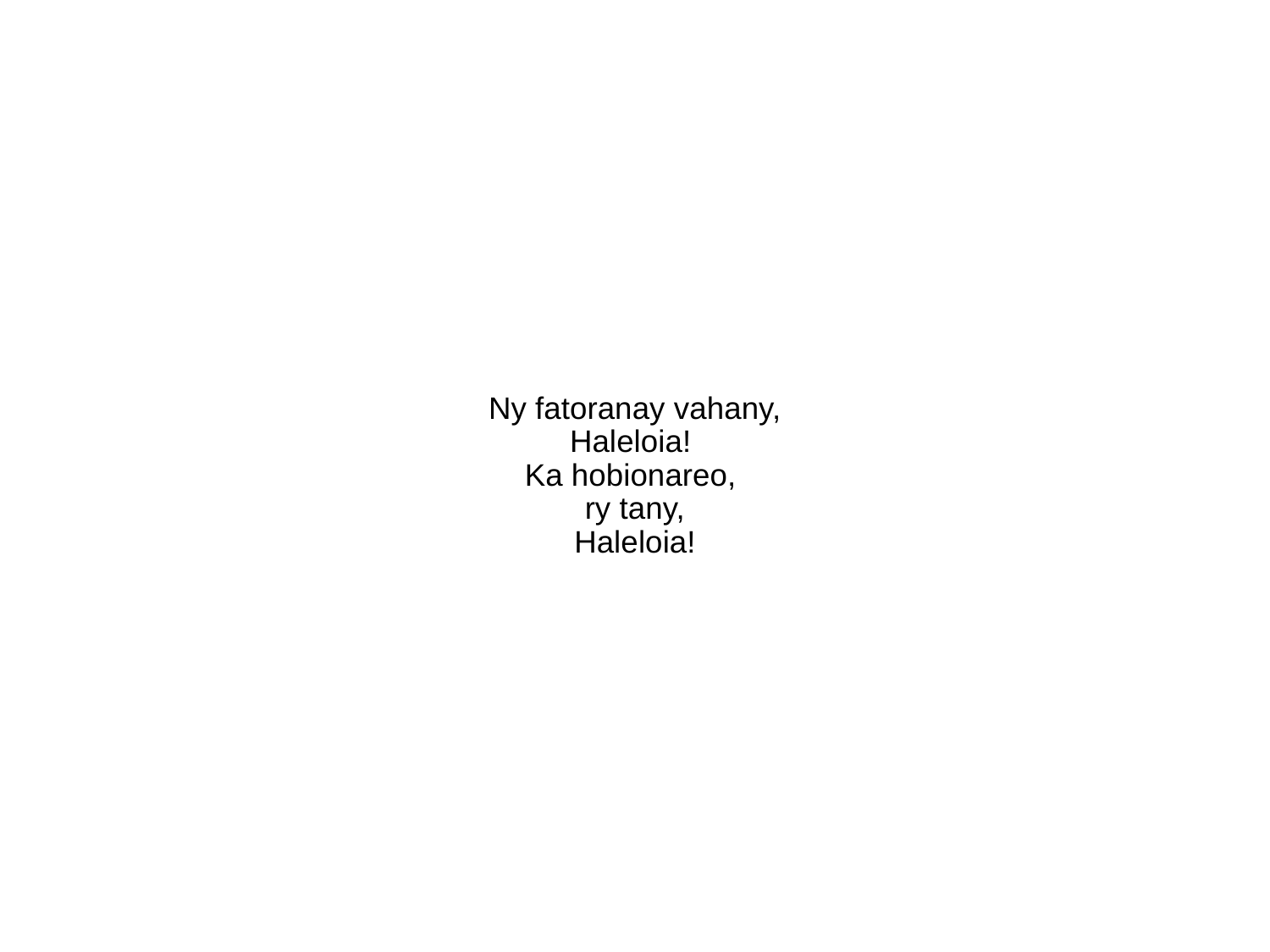

Ny fatoranay vahany,
Haleloia!
Ka hobionareo,
ry tany,
Haleloia!